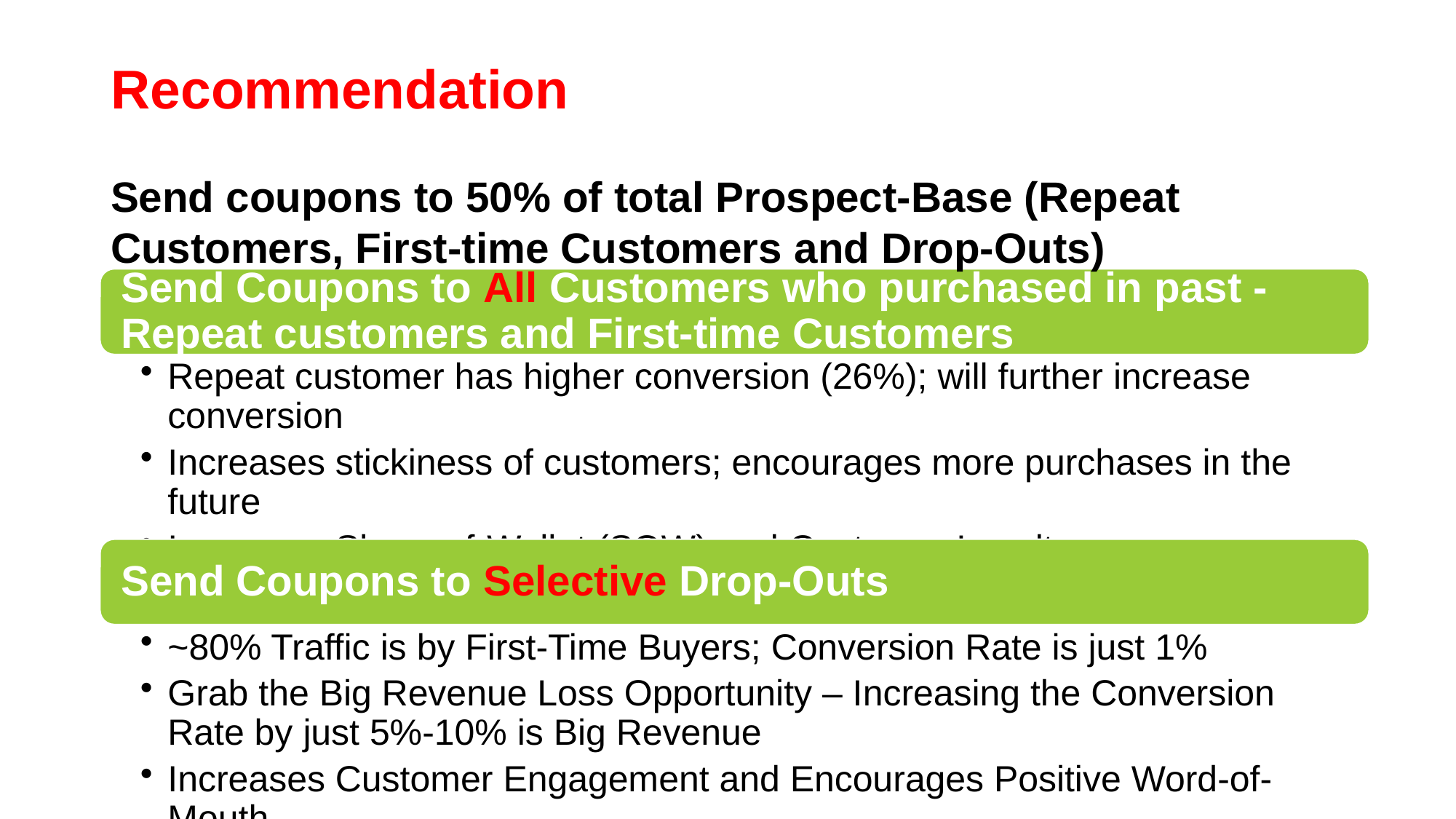

# Recommendation
Send coupons to 50% of total Prospect-Base (Repeat Customers, First-time Customers and Drop-Outs)
Send Coupons to All Customers who purchased in past - Repeat customers and First-time Customers
Repeat customer has higher conversion (26%); will further increase conversion
Increases stickiness of customers; encourages more purchases in the future
Increases Share-of-Wallet (SOW) and Customer Loyalty
Increases Customer Engagement and Positive Word-of-Mouth
Send Coupons to Selective Drop-Outs
~80% Traffic is by First-Time Buyers; Conversion Rate is just 1%
Grab the Big Revenue Loss Opportunity – Increasing the Conversion Rate by just 5%-10% is Big Revenue
Increases Customer Engagement and Encourages Positive Word-of-Mouth